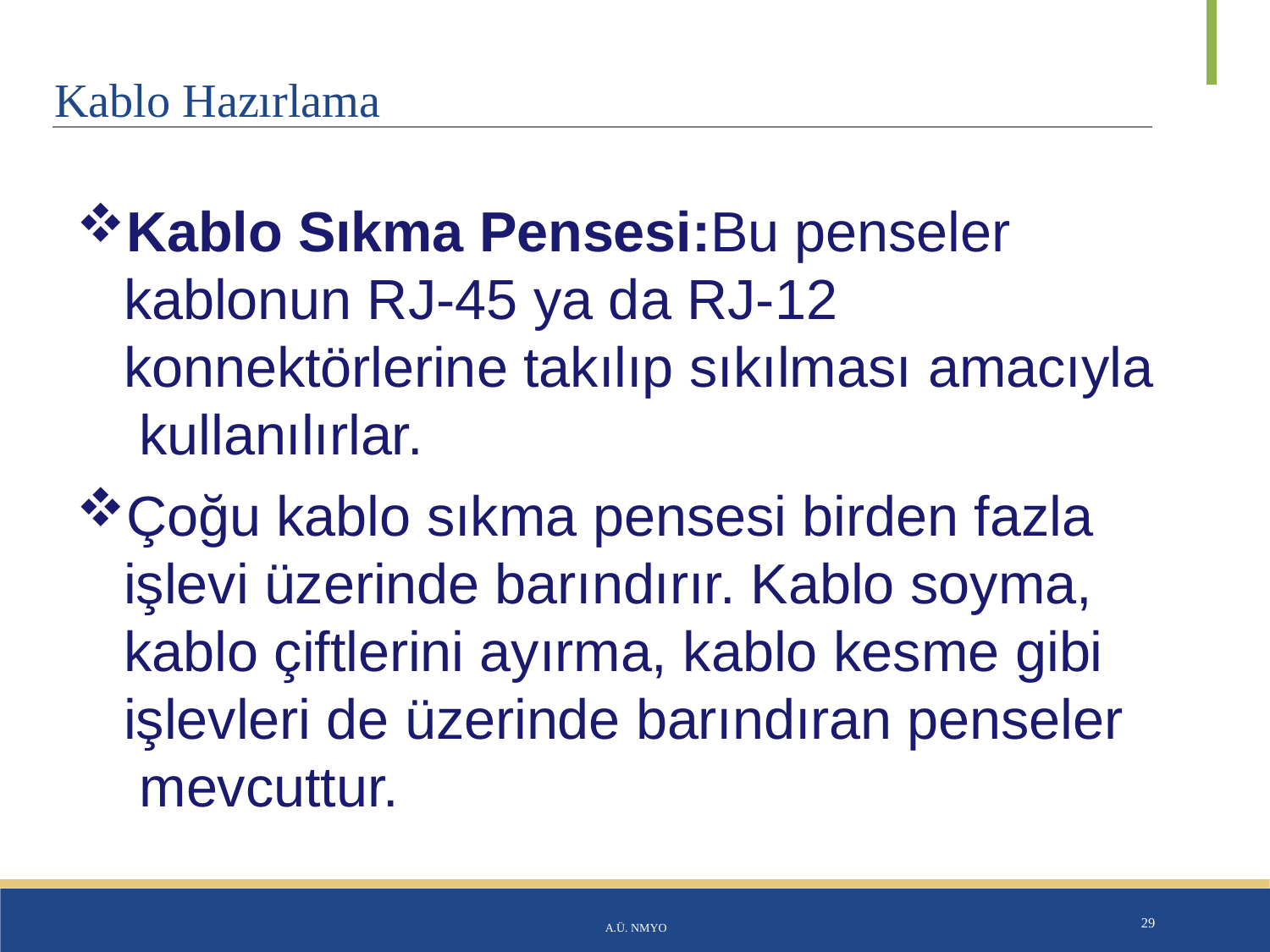

# Kablo Hazırlama
Kablo Sıkma Pensesi:Bu penseler  kablonun RJ-45 ya da RJ-12  konnektörlerine takılıp sıkılması amacıyla  kullanılırlar.
Çoğu kablo sıkma pensesi birden fazla  işlevi üzerinde barındırır. Kablo soyma,  kablo çiftlerini ayırma, kablo kesme gibi  işlevleri de üzerinde barındıran penseler  mevcuttur.
A.Ü. NMYO
29